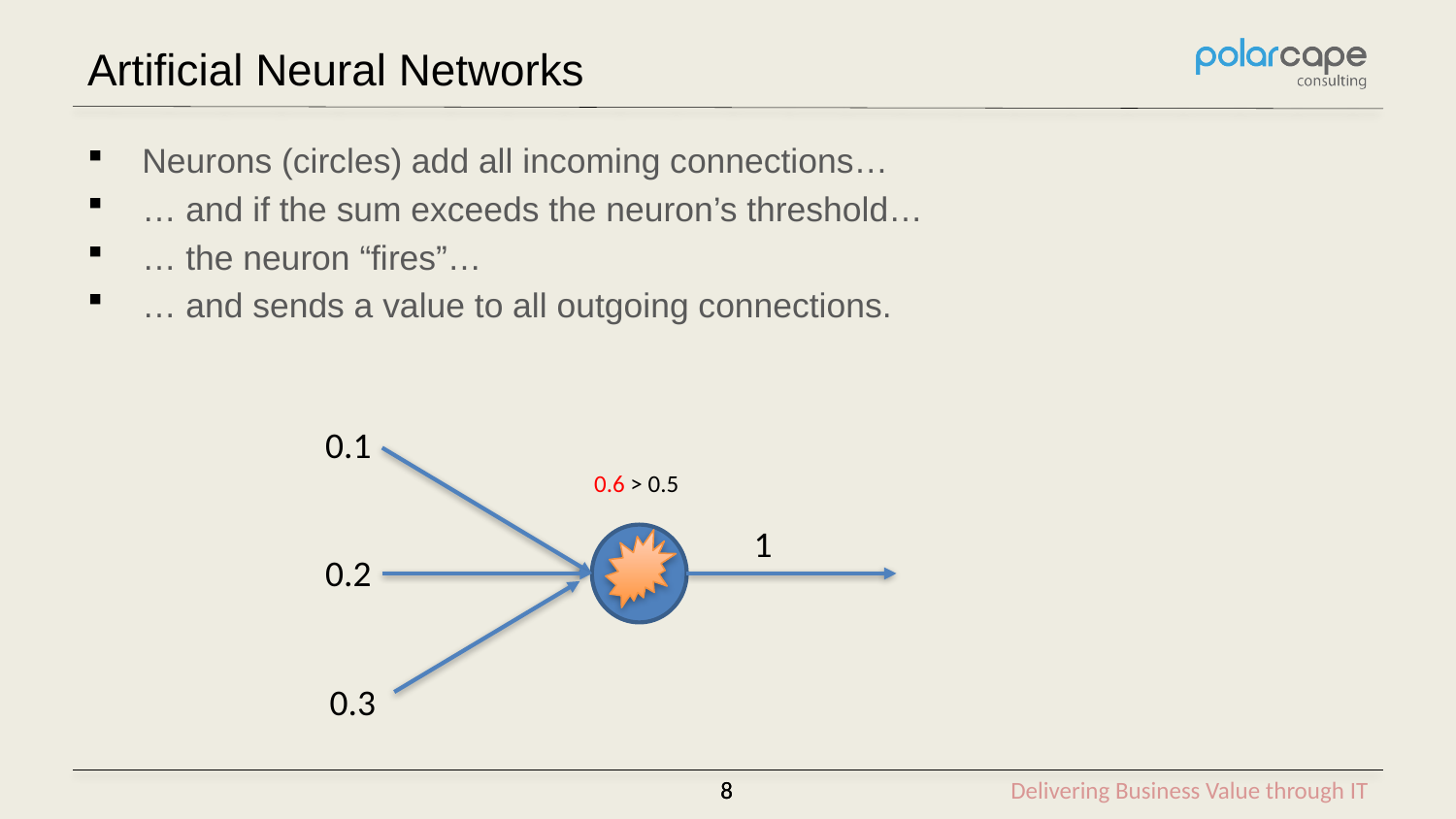

# Artificial Neural Networks
Neurons (circles) add all incoming connections…
… and if the sum exceeds the neuron’s threshold…
… the neuron “fires”…
… and sends a value to all outgoing connections.

0.1

0.6 > 0.5

1

0.2

0.3

8
8